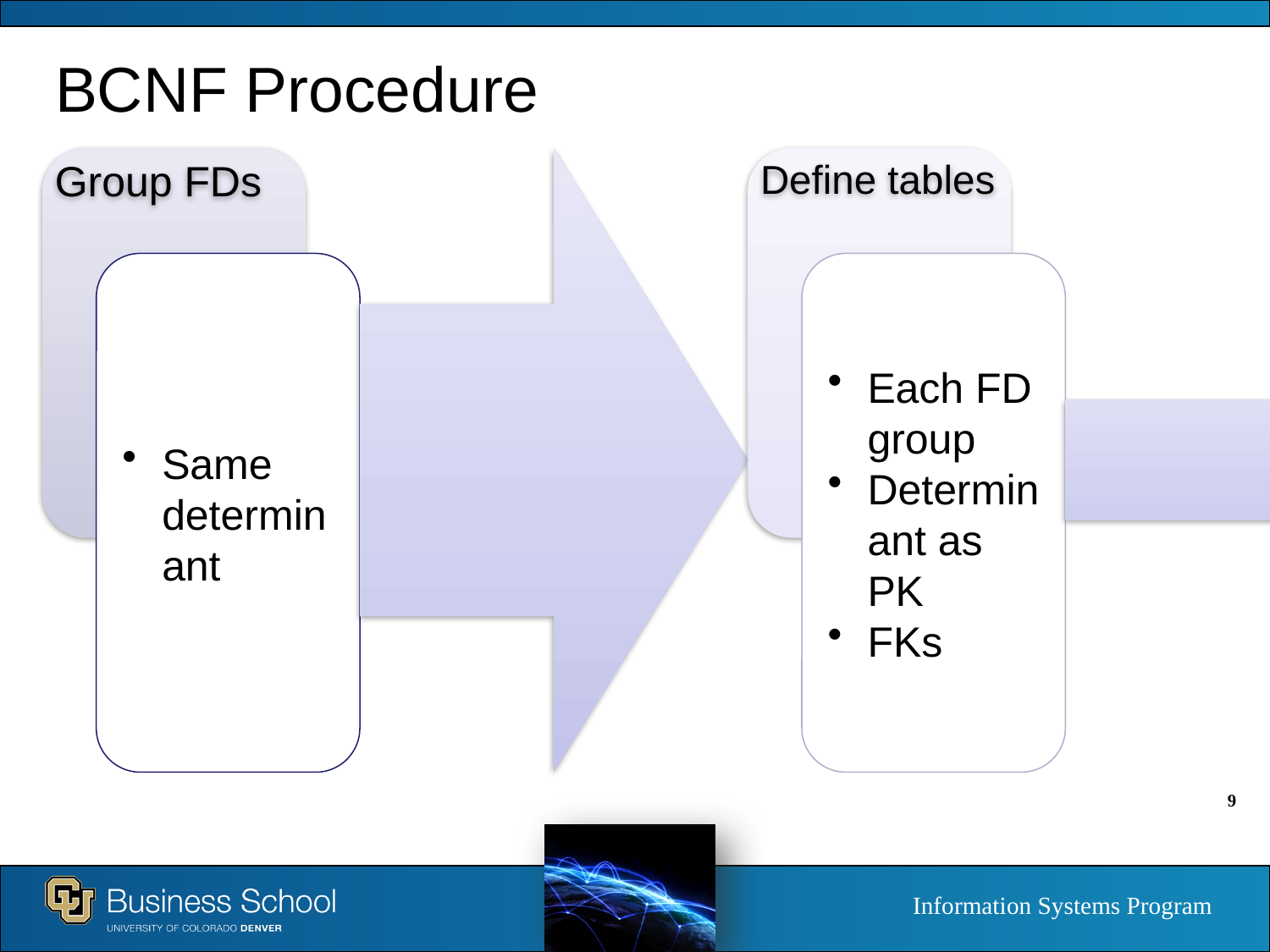

# BCNF Procedure
Group FDs
Define tables
Same determinant
Each FD group
Determinant as PK
FKs